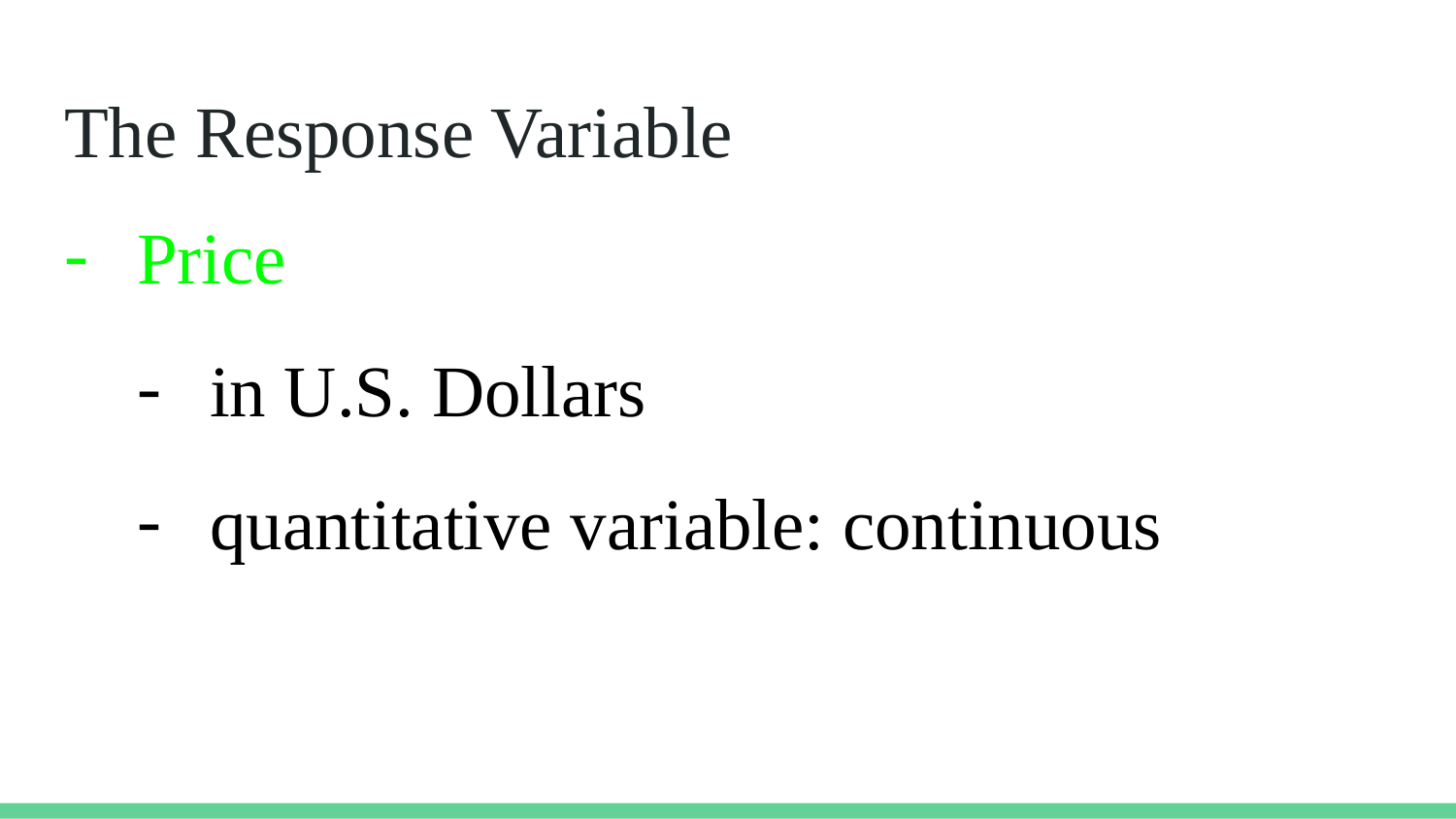

# The Response Variable
Price
in U.S. Dollars
quantitative variable: continuous